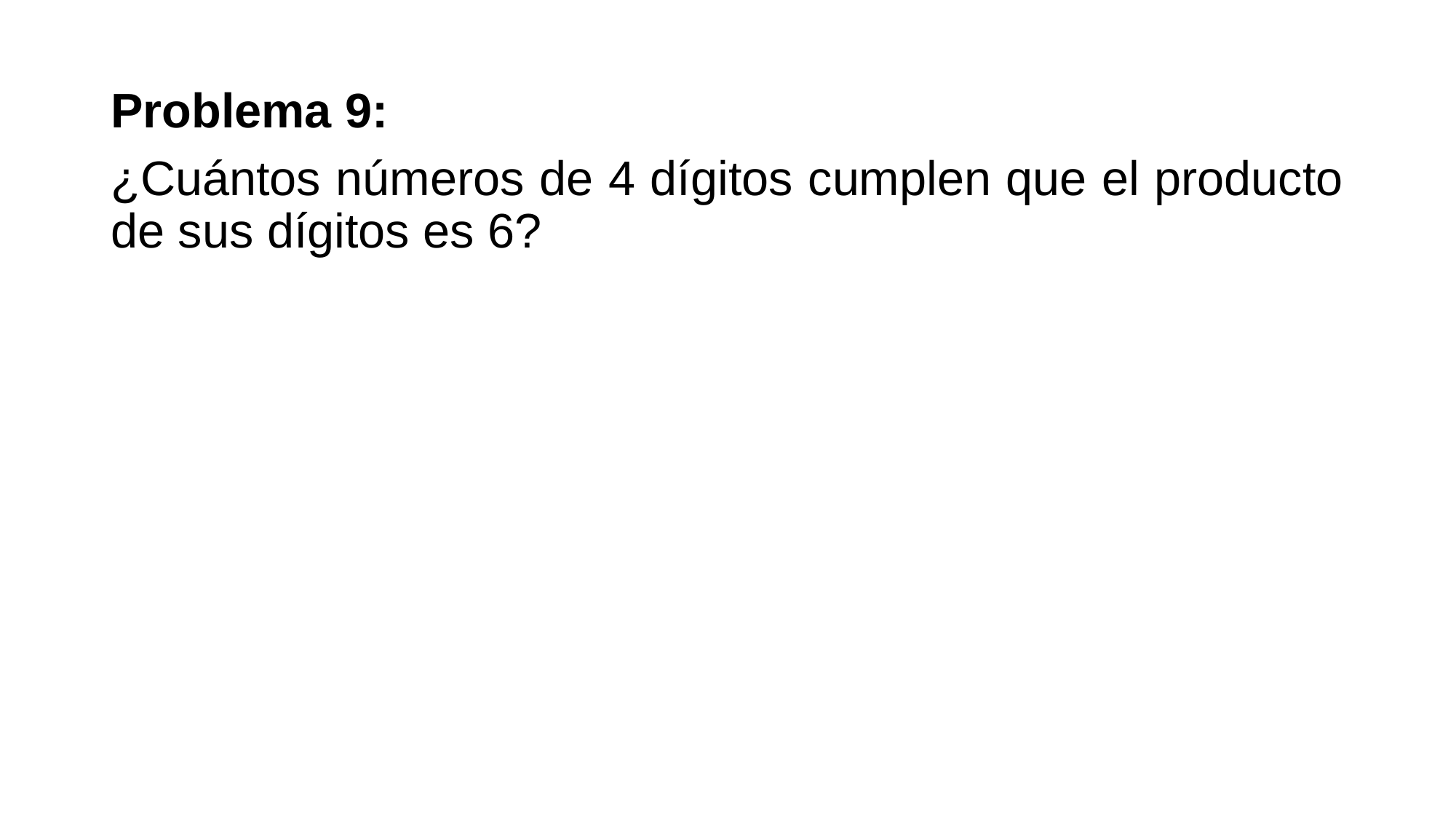

Problema 9:
¿Cuántos números de 4 dígitos cumplen que el producto de sus dígitos es 6?